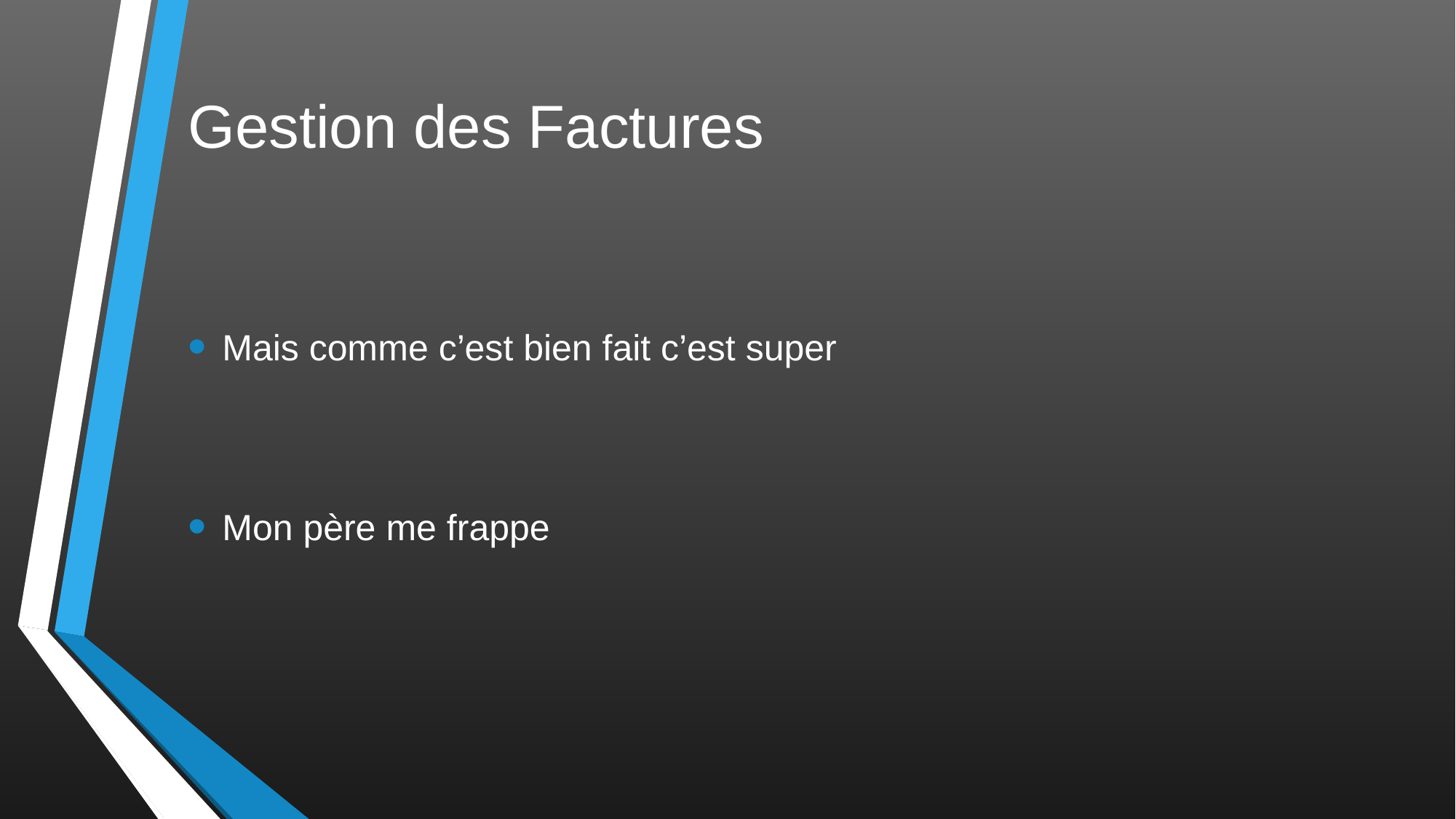

# Gestion des Factures
Mais comme c’est bien fait c’est super

Mon père me frappe